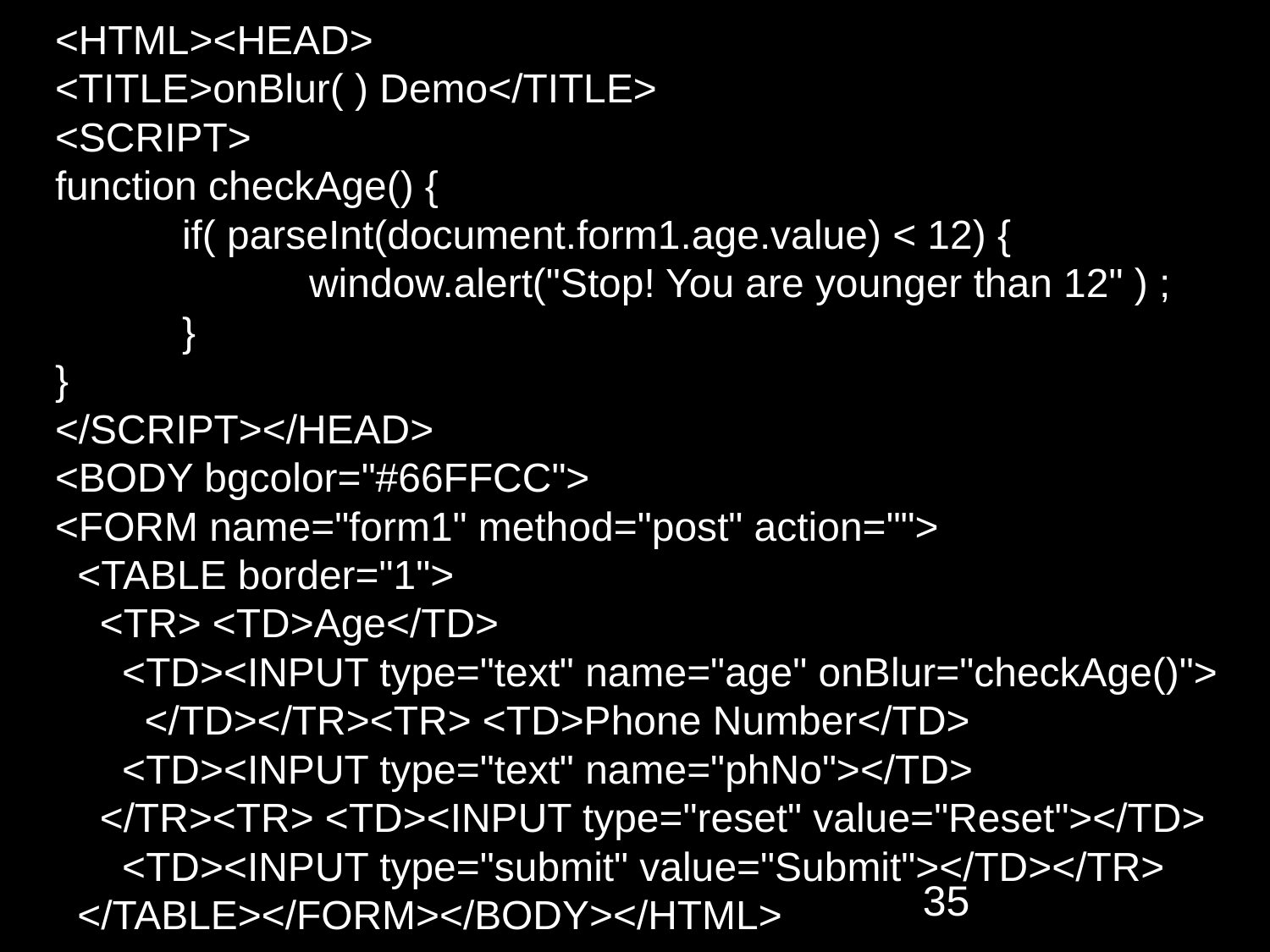

# <HTML><HEAD> <TITLE>onBlur( ) Demo</TITLE> <SCRIPT> function checkAge() { if( parseInt(document.form1.age.value) < 12) { window.alert("Stop! You are younger than 12" ) ; } } </SCRIPT></HEAD> <BODY bgcolor="#66FFCC"> <FORM name="form1" method="post" action=""> <TABLE border="1"> <TR> <TD>Age</TD> <TD><INPUT type="text" name="age" onBlur="checkAge()"> </TD></TR><TR> <TD>Phone Number</TD> <TD><INPUT type="text" name="phNo"></TD> </TR><TR> <TD><INPUT type="reset" value="Reset"></TD> <TD><INPUT type="submit" value="Submit"></TD></TR> </TABLE></FORM></BODY></HTML>
35